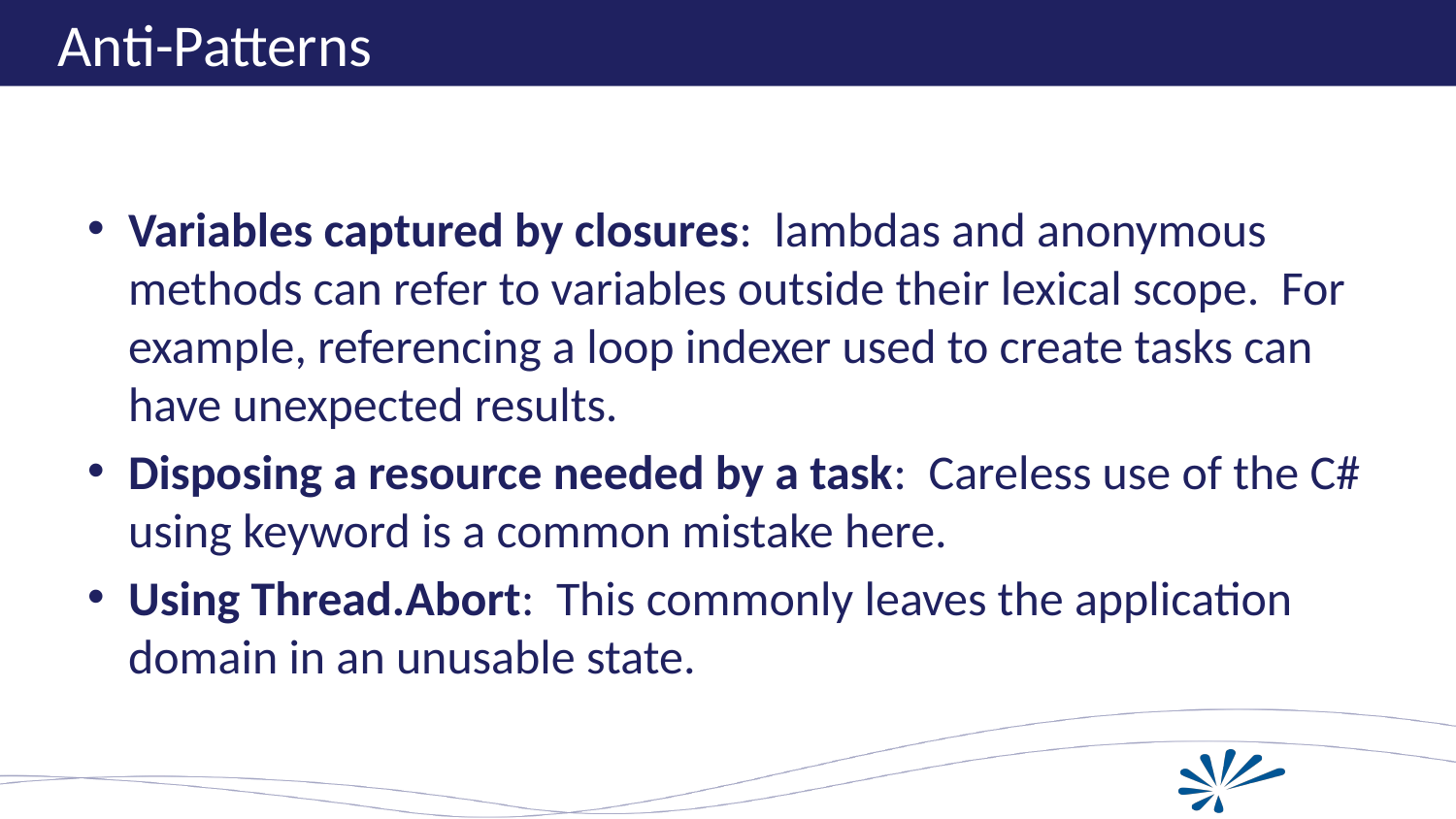

# Anti-Patterns
Variables captured by closures:  lambdas and anonymous methods can refer to variables outside their lexical scope.  For example, referencing a loop indexer used to create tasks can have unexpected results.
Disposing a resource needed by a task:  Careless use of the C# using keyword is a common mistake here.
Using Thread.Abort:  This commonly leaves the application domain in an unusable state.